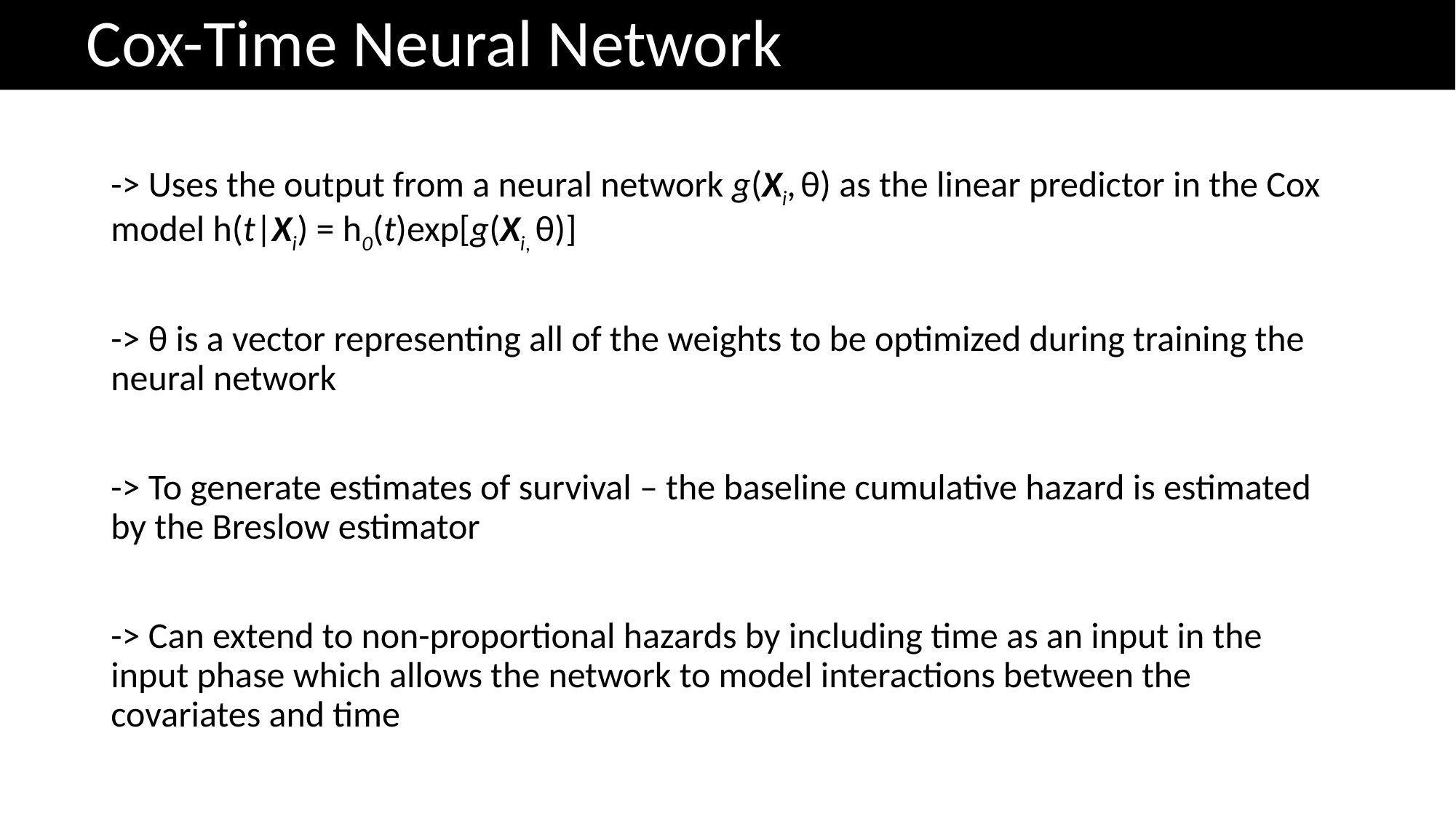

Cox-Time Neural Network
-> Uses the output from a neural network g(Xi, θ) as the linear predictor in the Cox model h(t|Xi) = h0(t)exp[g(Xi, θ)]

-> θ is a vector representing all of the weights to be optimized during training the neural network

-> To generate estimates of survival – the baseline cumulative hazard is estimated by the Breslow estimator

-> Can extend to non-proportional hazards by including time as an input in the input phase which allows the network to model interactions between the covariates and time